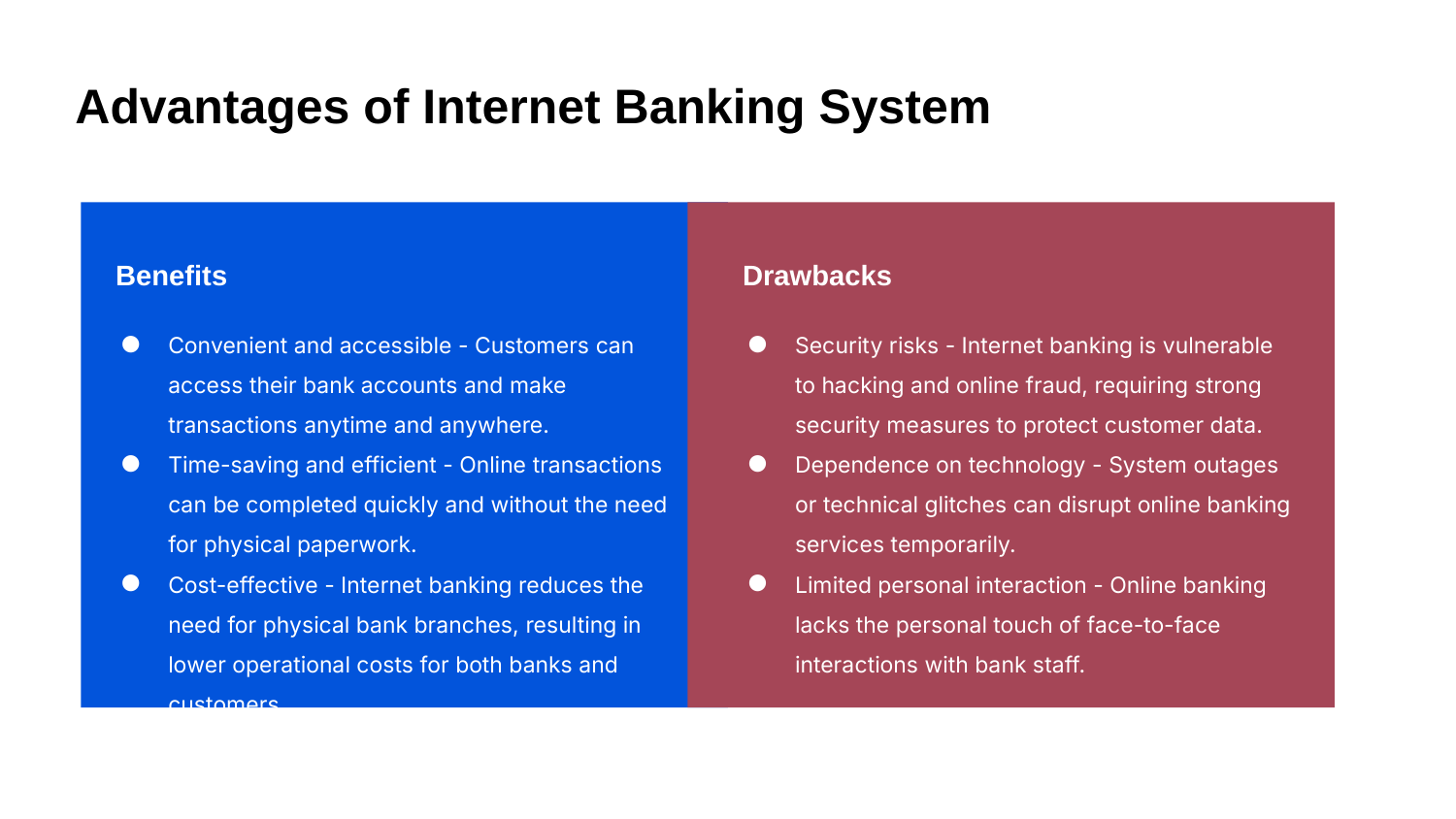

Advantages of Internet Banking System

Benefits
Drawbacks
Convenient and accessible - Customers can access their bank accounts and make transactions anytime and anywhere.
Time-saving and efficient - Online transactions can be completed quickly and without the need for physical paperwork.
Cost-effective - Internet banking reduces the need for physical bank branches, resulting in lower operational costs for both banks and customers.
Security risks - Internet banking is vulnerable to hacking and online fraud, requiring strong security measures to protect customer data.
Dependence on technology - System outages or technical glitches can disrupt online banking services temporarily.
Limited personal interaction - Online banking lacks the personal touch of face-to-face interactions with bank staff.